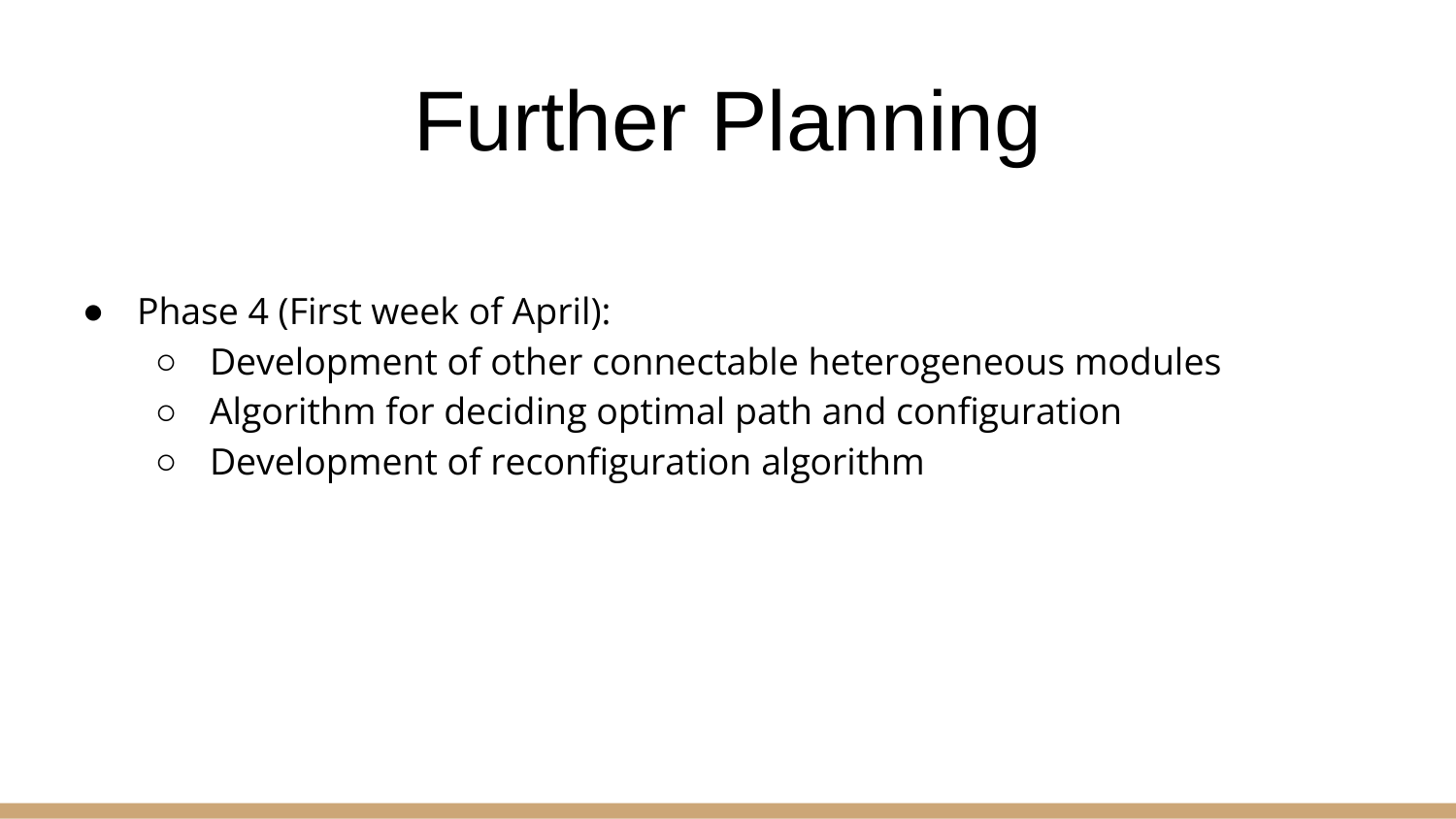

# Further Planning
Phase 4 (First week of April):
Development of other connectable heterogeneous modules
Algorithm for deciding optimal path and configuration
Development of reconfiguration algorithm